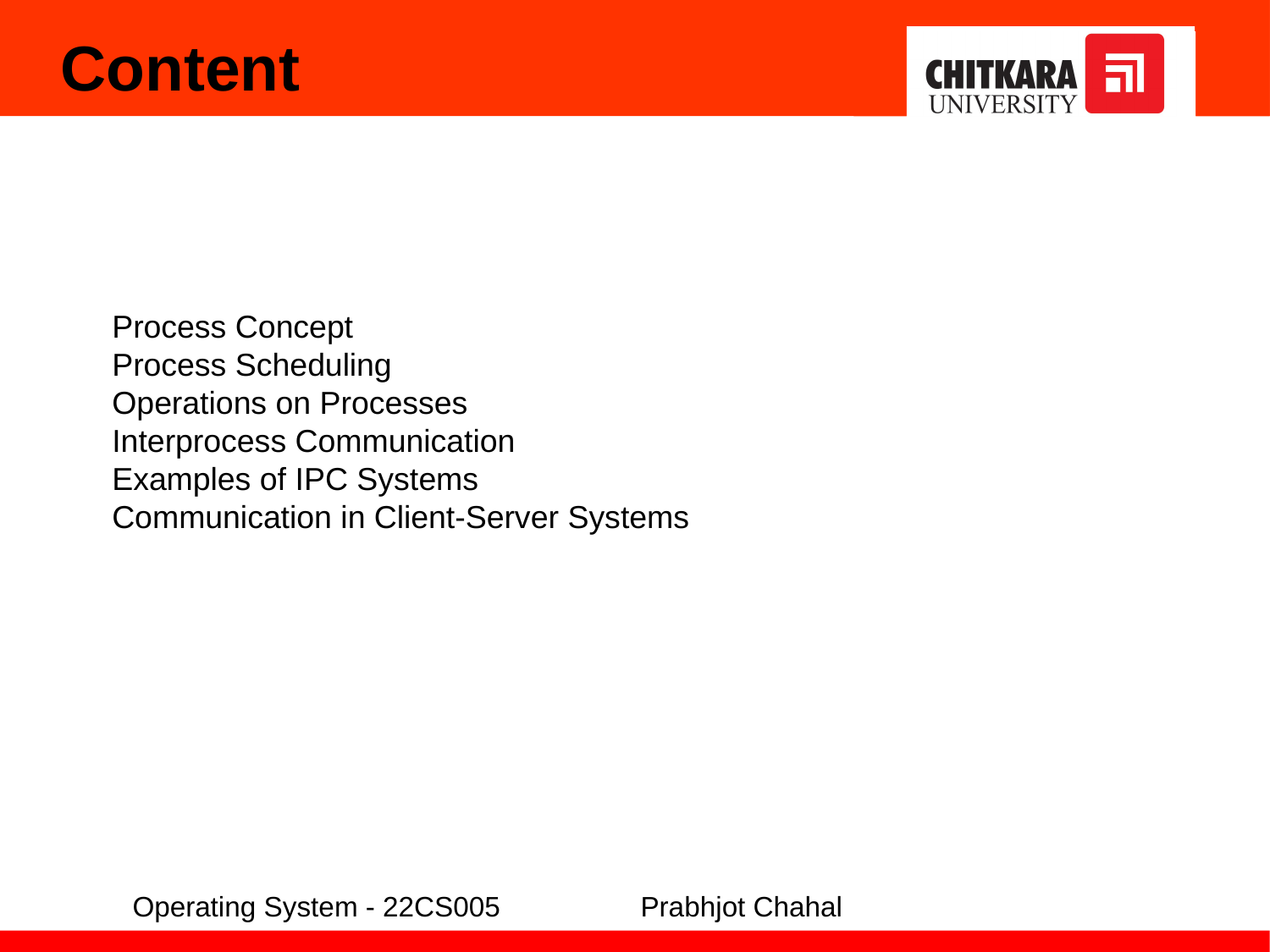

# Content
Process Concept
Process Scheduling
Operations on Processes
Interprocess Communication
Examples of IPC Systems
Communication in Client-Server Systems
Operating System - 22CS005 		Prabhjot Chahal